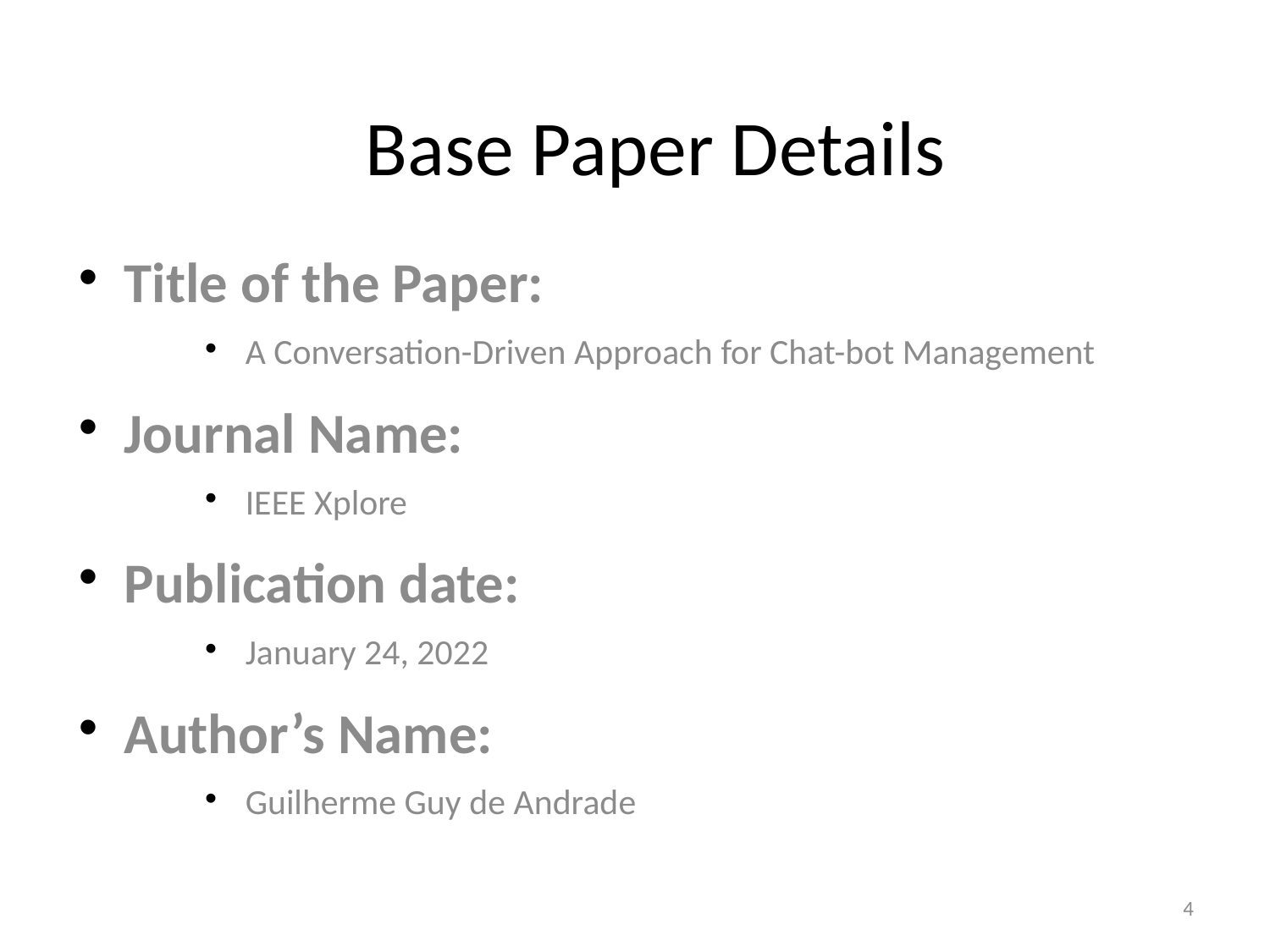

# Base Paper Details
Title of the Paper:
A Conversation-Driven Approach for Chat-bot Management
Journal Name:
IEEE Xplore
Publication date:
January 24, 2022
Author’s Name:
Guilherme Guy de Andrade

4